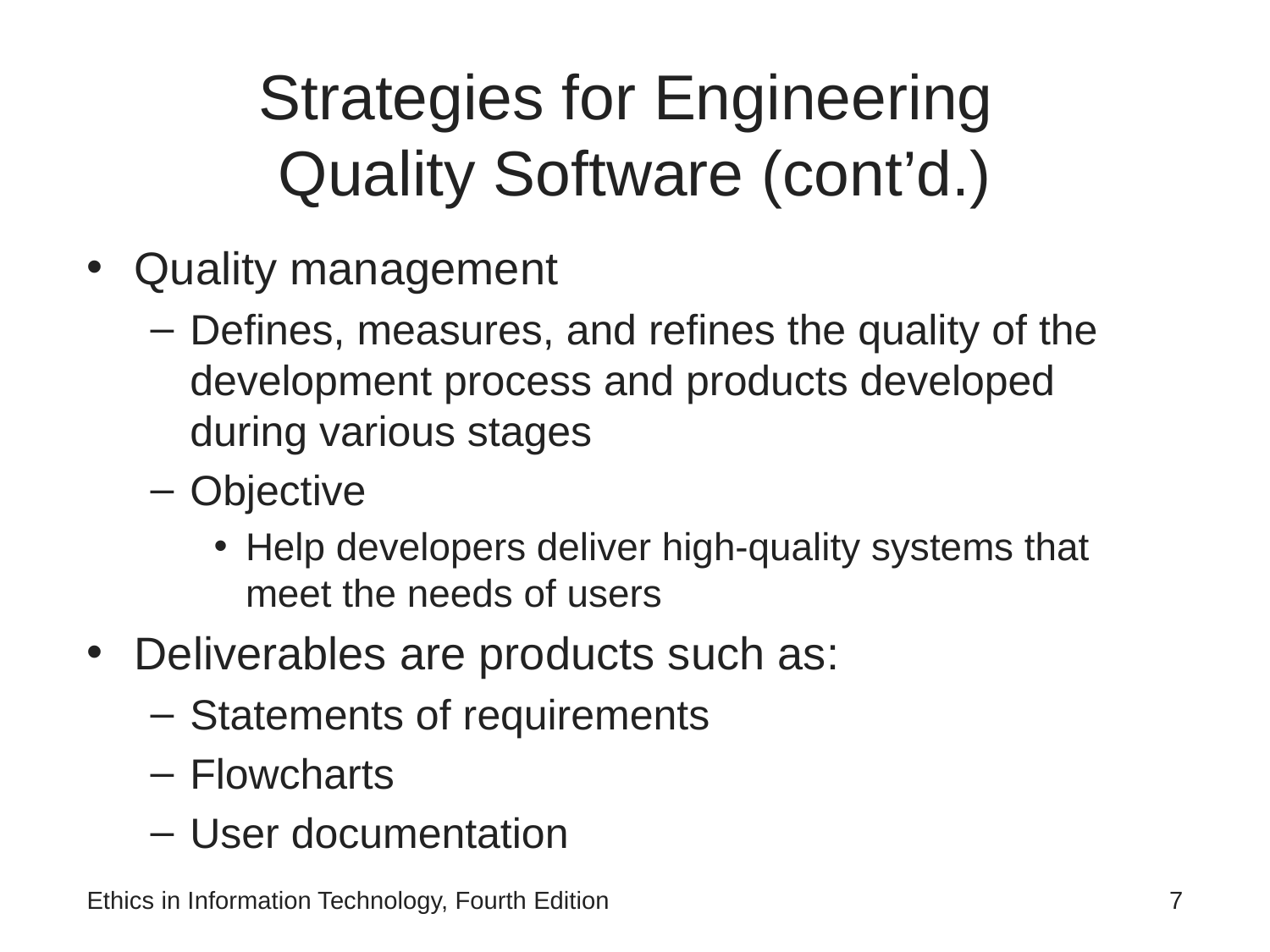

# Strategies for Engineering Quality Software (cont’d.)
Quality management
Defines, measures, and refines the quality of the development process and products developed during various stages
Objective
Help developers deliver high-quality systems that meet the needs of users
Deliverables are products such as:
Statements of requirements
Flowcharts
User documentation
Ethics in Information Technology, Fourth Edition
7